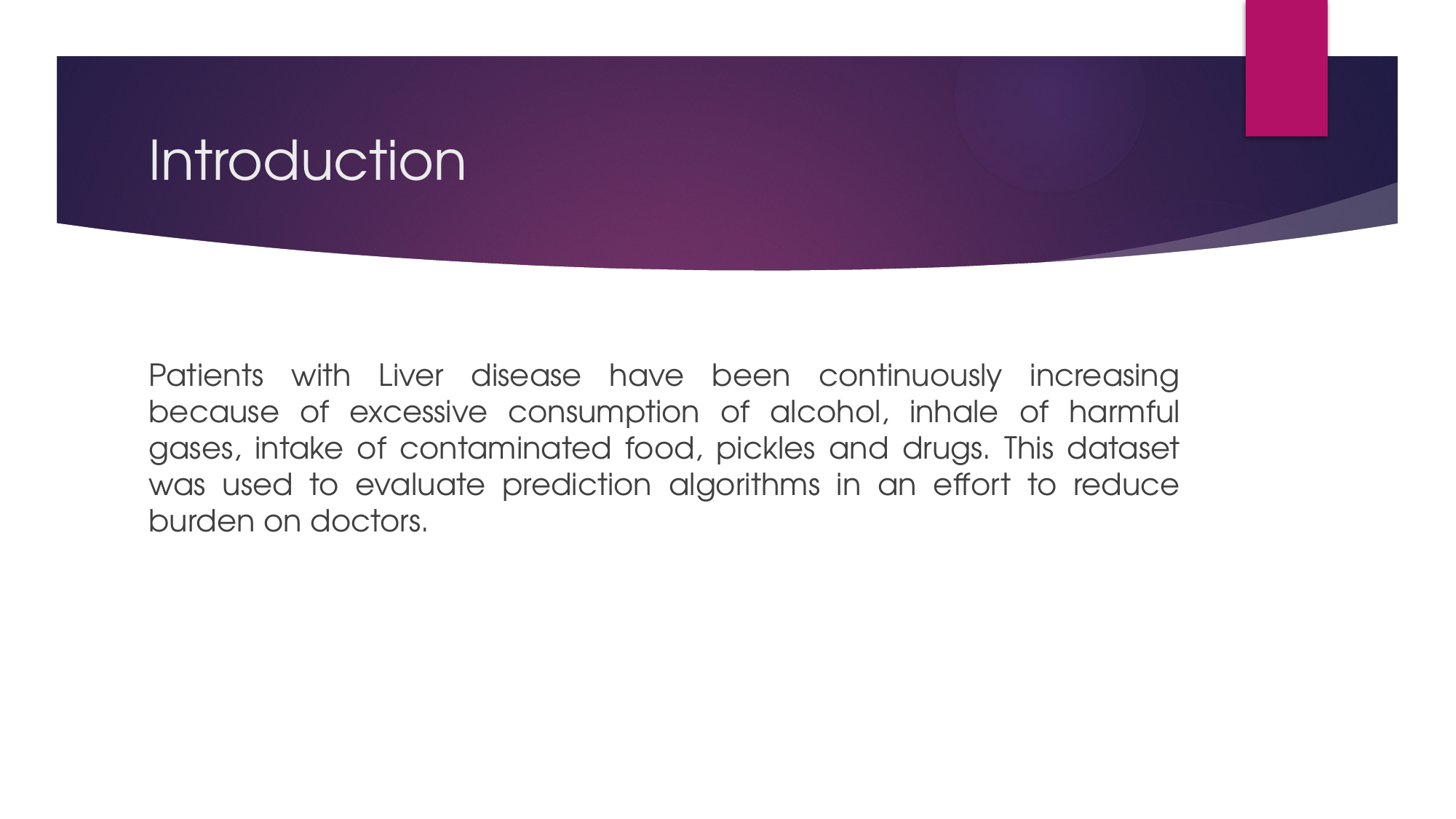

# Introduction
Patients with Liver disease have been continuously increasing because of excessive consumption of alcohol, inhale of harmful gases, intake of contaminated food, pickles and drugs. This dataset was used to evaluate prediction algorithms in an effort to reduce burden on doctors.